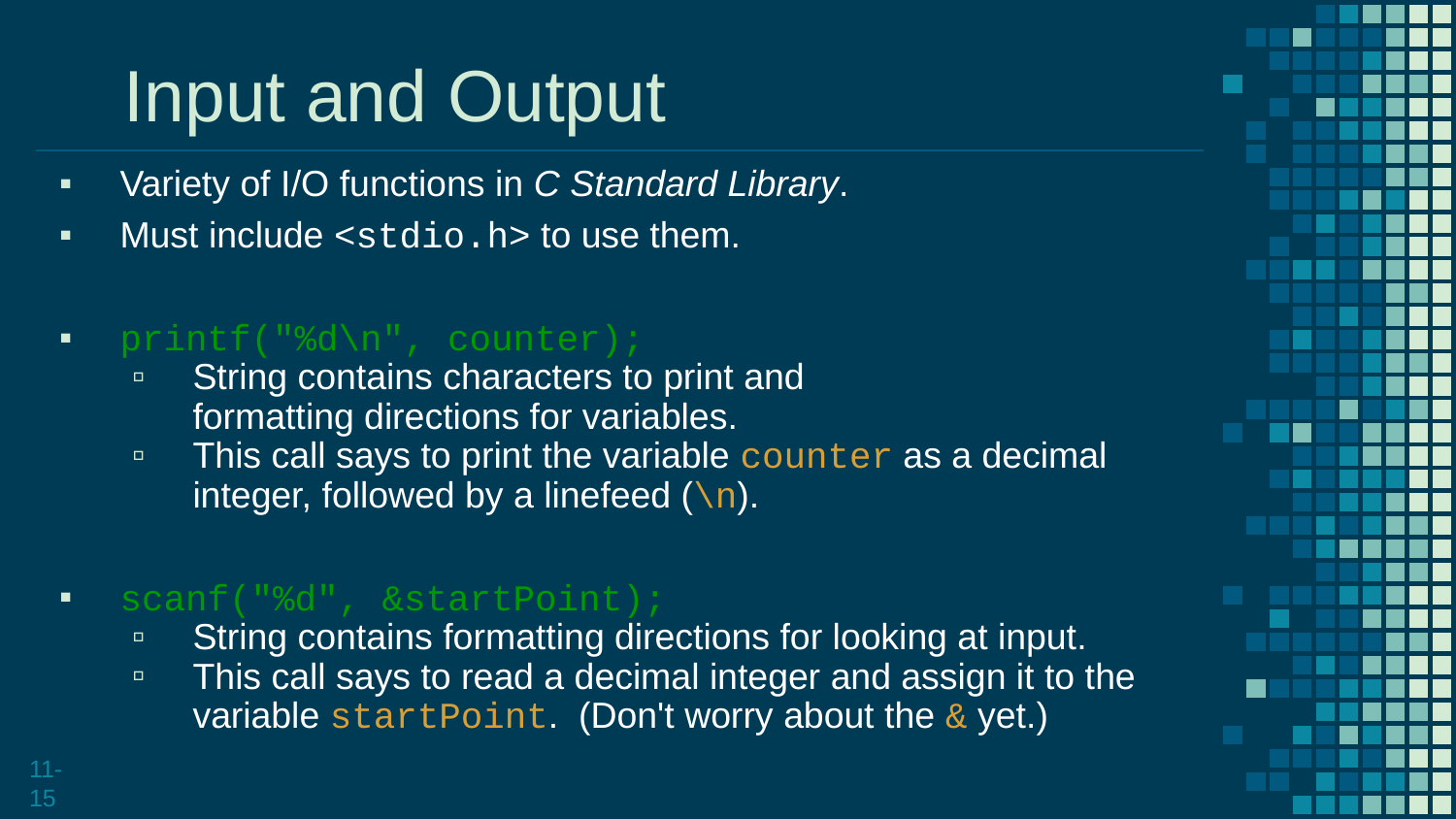

# Input and Output
Variety of I/O functions in C Standard Library.
Must include <stdio.h> to use them.

printf("%d\n", counter);
String contains characters to print and
formatting directions for variables.
This call says to print the variable counter as a decimal integer, followed by a linefeed (\n).

scanf("%d", &startPoint);
String contains formatting directions for looking at input.
This call says to read a decimal integer and assign it to the
variable startPoint.  (Don't worry about the & yet.)

11-15